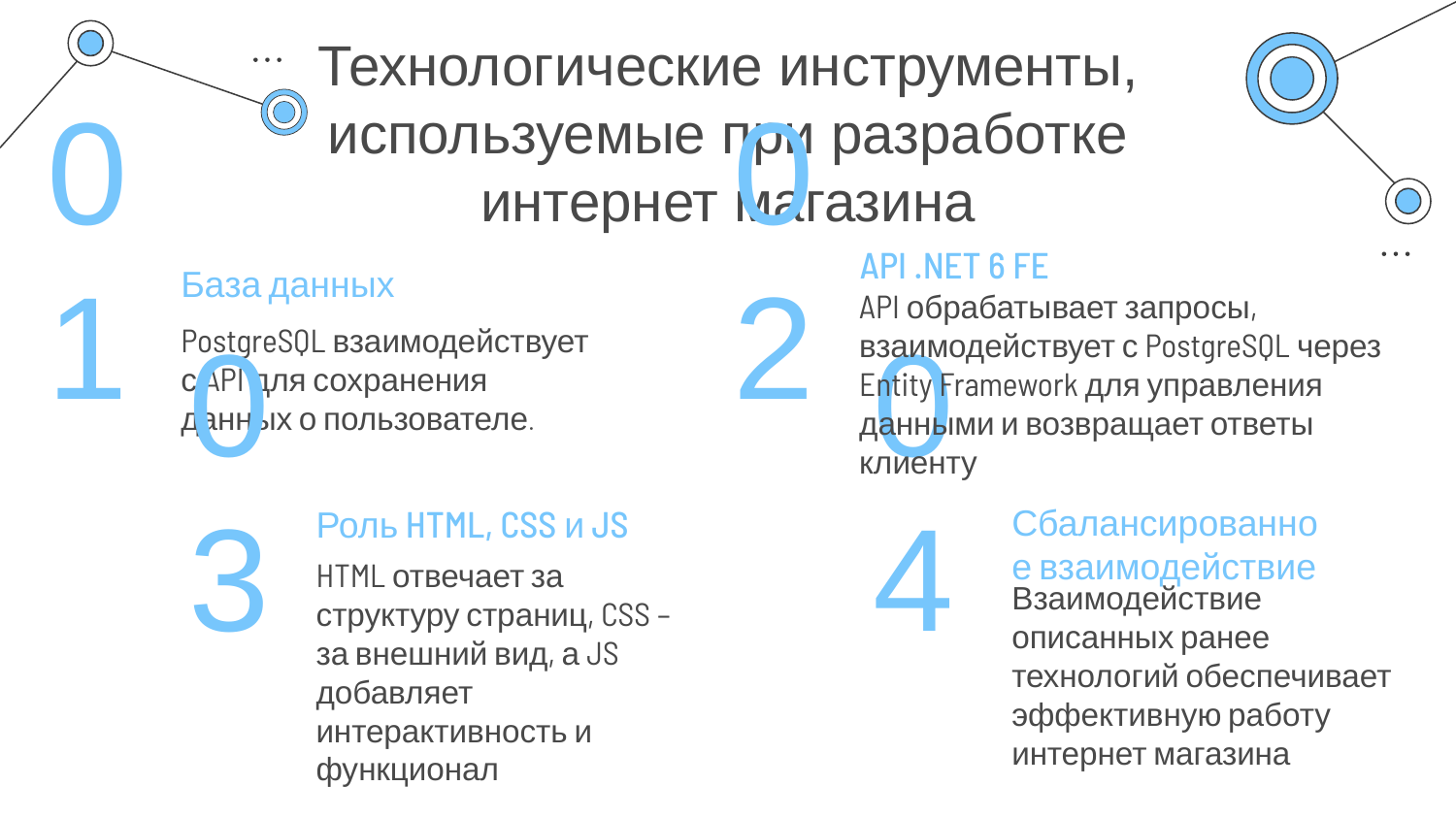

# Технологические инструменты, используемые при разработке интернет магазина
API .NET 6 FE
База данных
01
02
API обрабатывает запросы, взаимодействует с PostgreSQL через Entity Framework для управления данными и возвращает ответы клиенту
PostgreSQL взаимодействует с API для сохранения данных о пользователе.
Сбалансированное взаимодействие
Роль HTML, CSS и JS
03
04
HTML отвечает за структуру страниц, CSS – за внешний вид, а JS добавляет интерактивность и функционал
Взаимодействие описанных ранее технологий обеспечивает эффективную работу интернет магазина